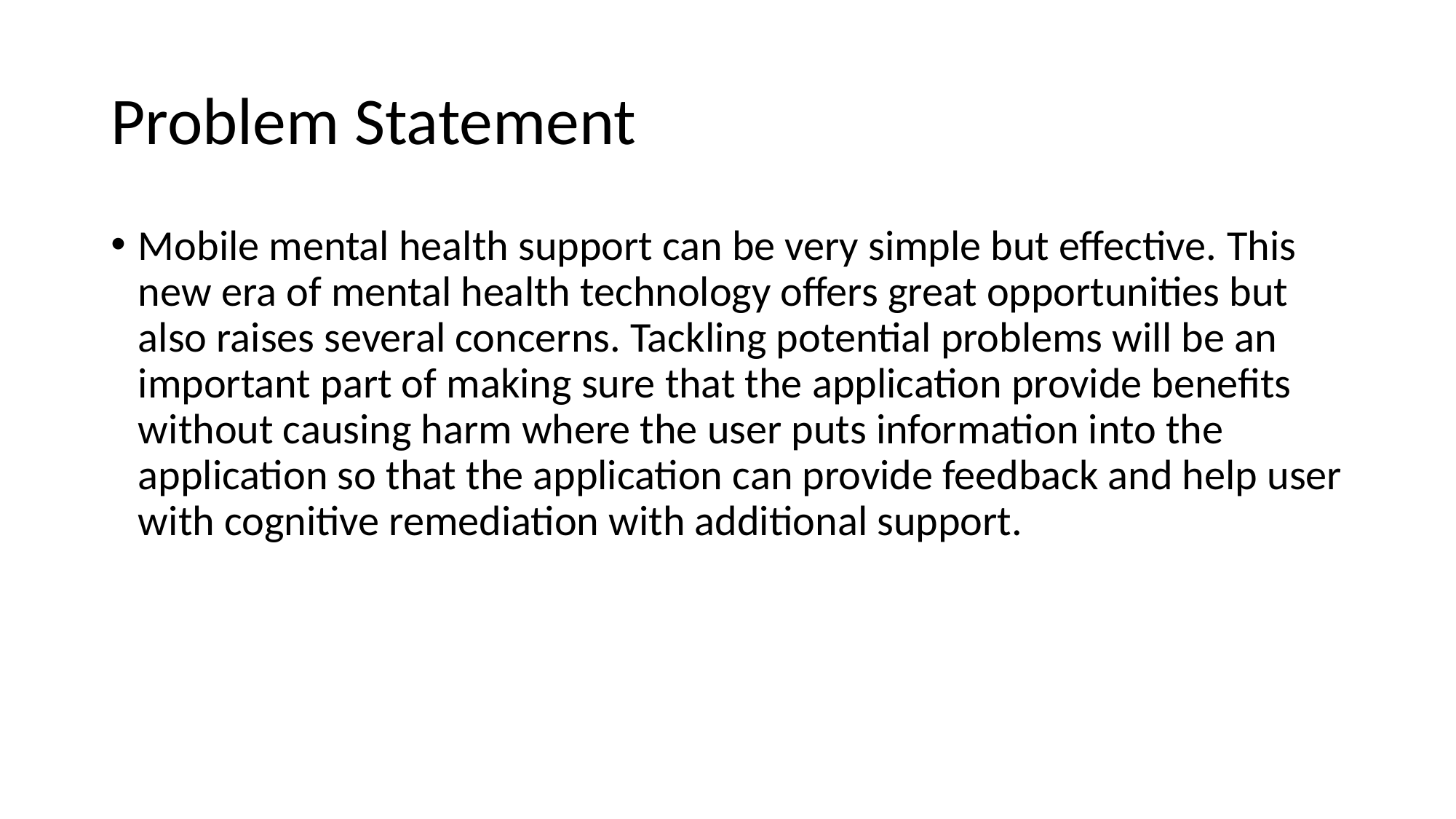

# Problem Statement
Mobile mental health support can be very simple but effective. This new era of mental health technology offers great opportunities but also raises several concerns. Tackling potential problems will be an important part of making sure that the application provide benefits without causing harm where the user puts information into the application so that the application can provide feedback and help user with cognitive remediation with additional support.